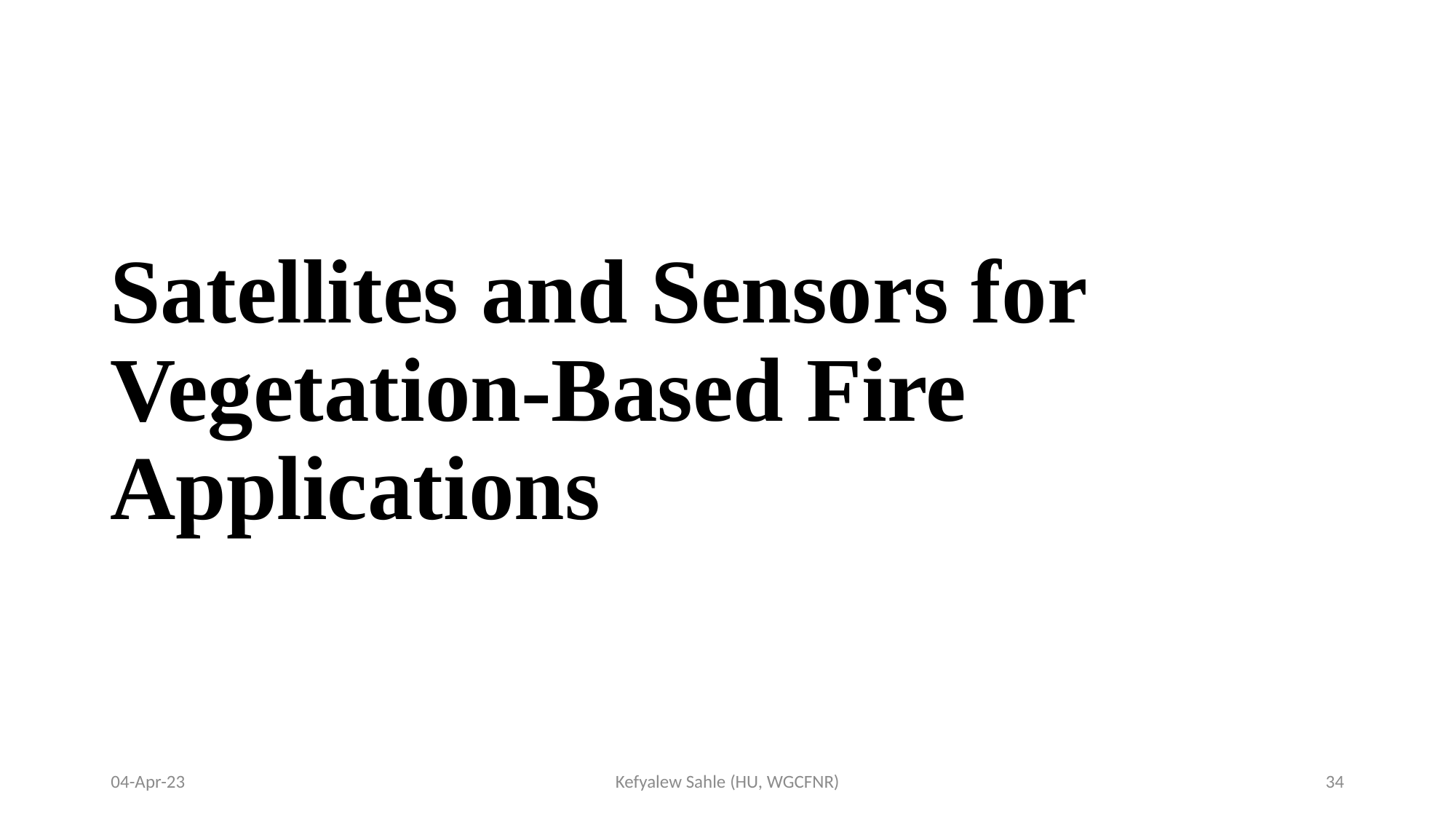

# Satellites and Sensors for Vegetation-Based Fire Applications

04-Apr-23
Kefyalew Sahle (HU, WGCFNR)
34